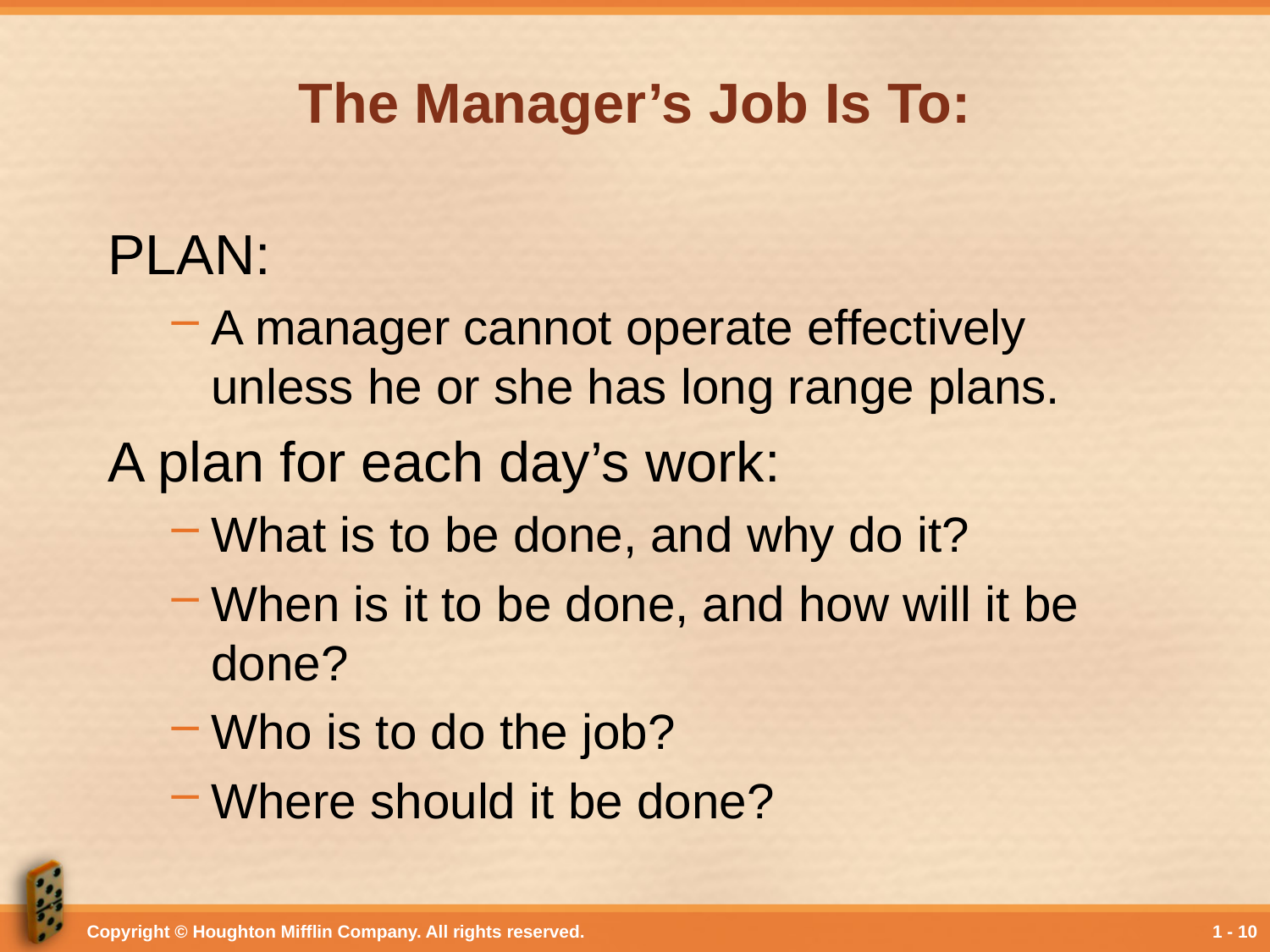

# The Manager’s Job Is To:
PLAN:
A manager cannot operate effectively unless he or she has long range plans.
A plan for each day’s work:
What is to be done, and why do it?
When is it to be done, and how will it be done?
Who is to do the job?
Where should it be done?
Copyright © Houghton Mifflin Company. All rights reserved.
1 - 10